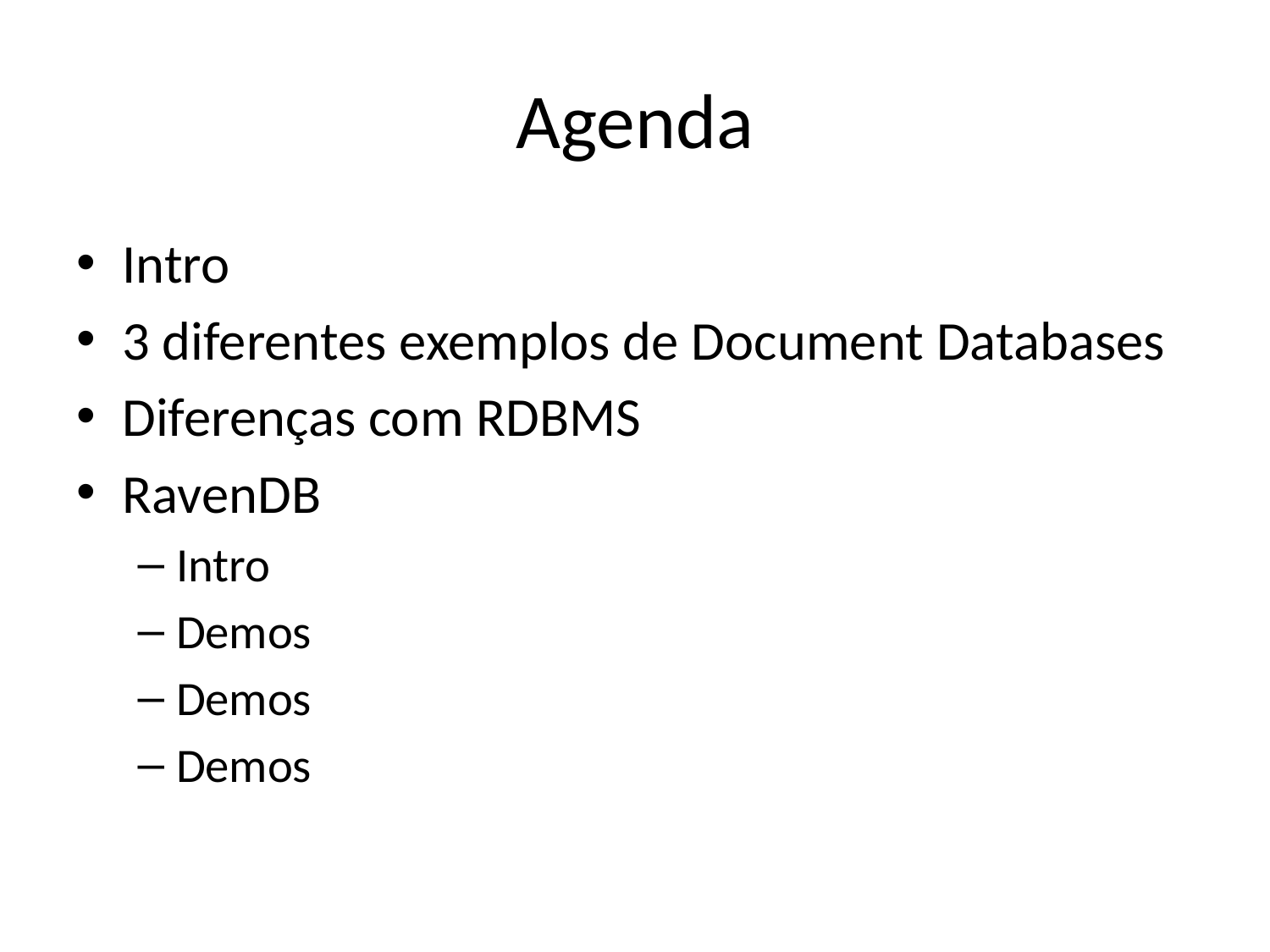

# Agenda
Intro
3 diferentes exemplos de Document Databases
Diferenças com RDBMS
RavenDB
Intro
Demos
Demos
Demos